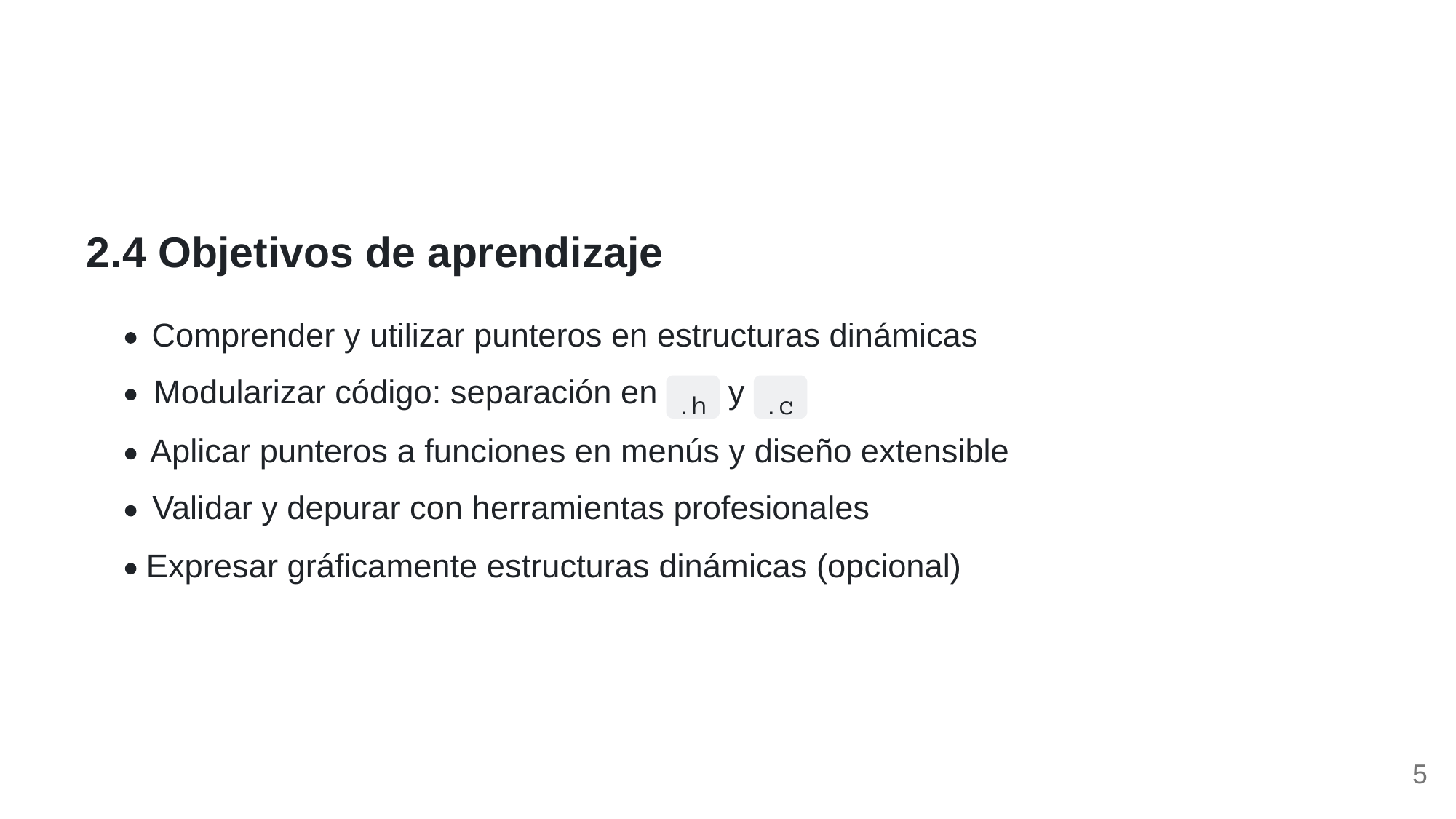

2.4 Objetivos de aprendizaje
Comprender y utilizar punteros en estructuras dinámicas

Modularizar código: separación en
 y

.h
.c

Aplicar punteros a funciones en menús y diseño extensible

Validar y depurar con herramientas profesionales

Expresar gráficamente estructuras dinámicas (opcional)

5